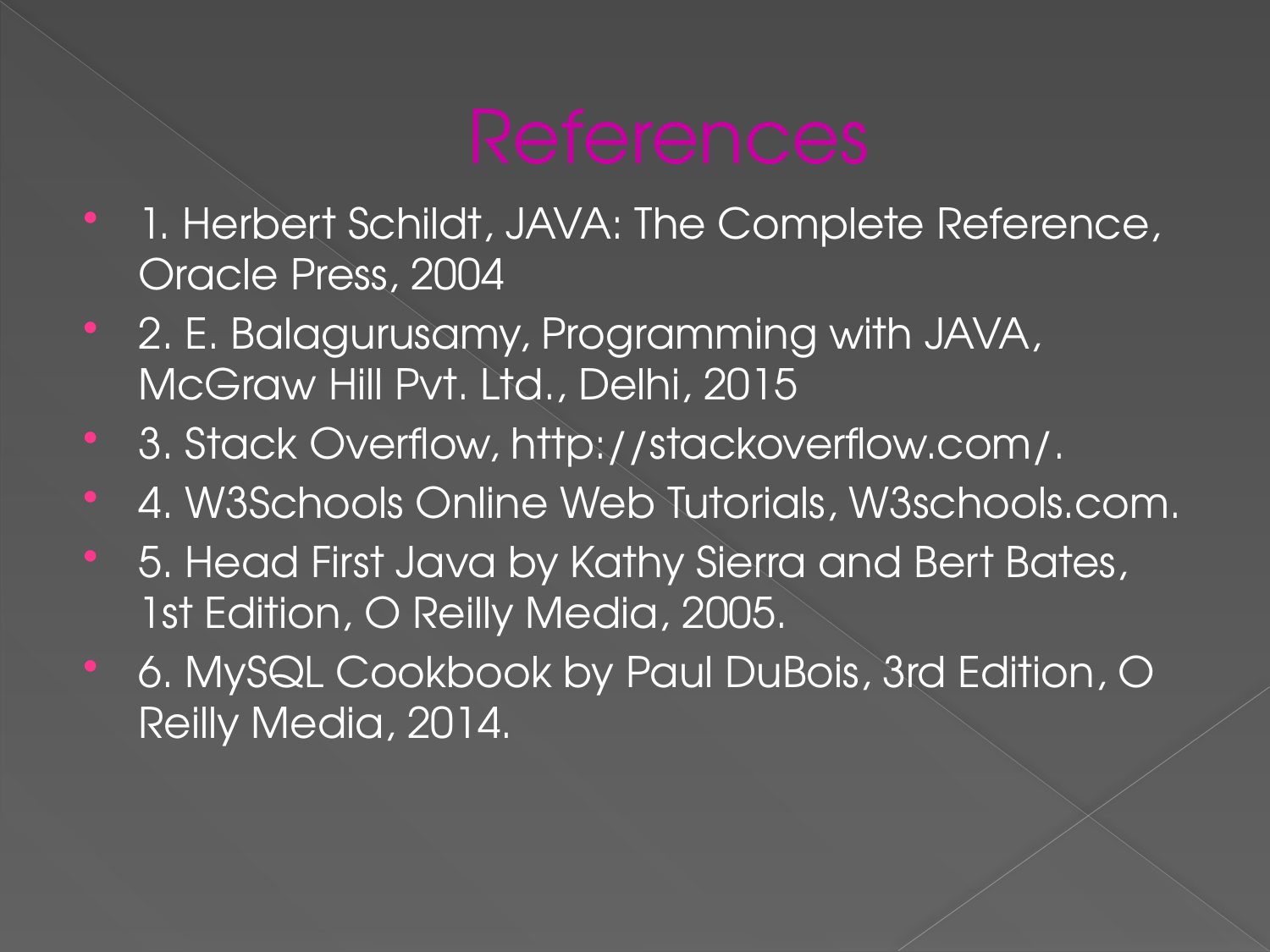

# References
1. Herbert Schildt, JAVA: The Complete Reference, Oracle Press, 2004
2. E. Balagurusamy, Programming with JAVA, McGraw Hill Pvt. Ltd., Delhi, 2015
3. Stack Overflow, http://stackoverflow.com/.
4. W3Schools Online Web Tutorials, W3schools.com.
5. Head First Java by Kathy Sierra and Bert Bates, 1st Edition, O Reilly Media, 2005.
6. MySQL Cookbook by Paul DuBois, 3rd Edition, O Reilly Media, 2014.